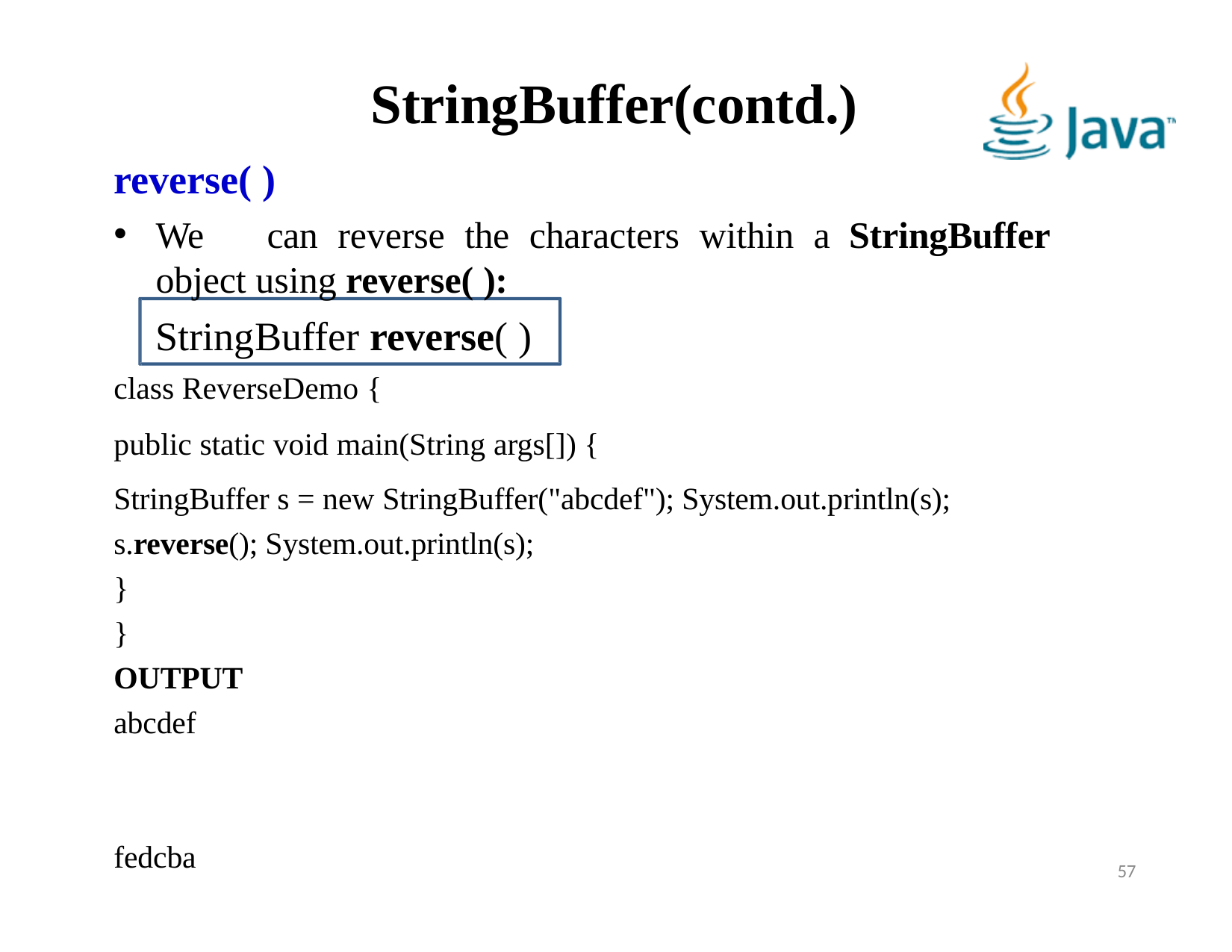

# StringBuffer(contd.)
reverse( )
We	can	reverse	the	characters	within	a	StringBuffer	object using reverse( ):
StringBuffer reverse( )
class ReverseDemo {
public static void main(String args[]) {
StringBuffer s = new StringBuffer("abcdef"); System.out.println(s);
s.reverse(); System.out.println(s);
}
}
OUTPUT
abcdef

fedcba
57